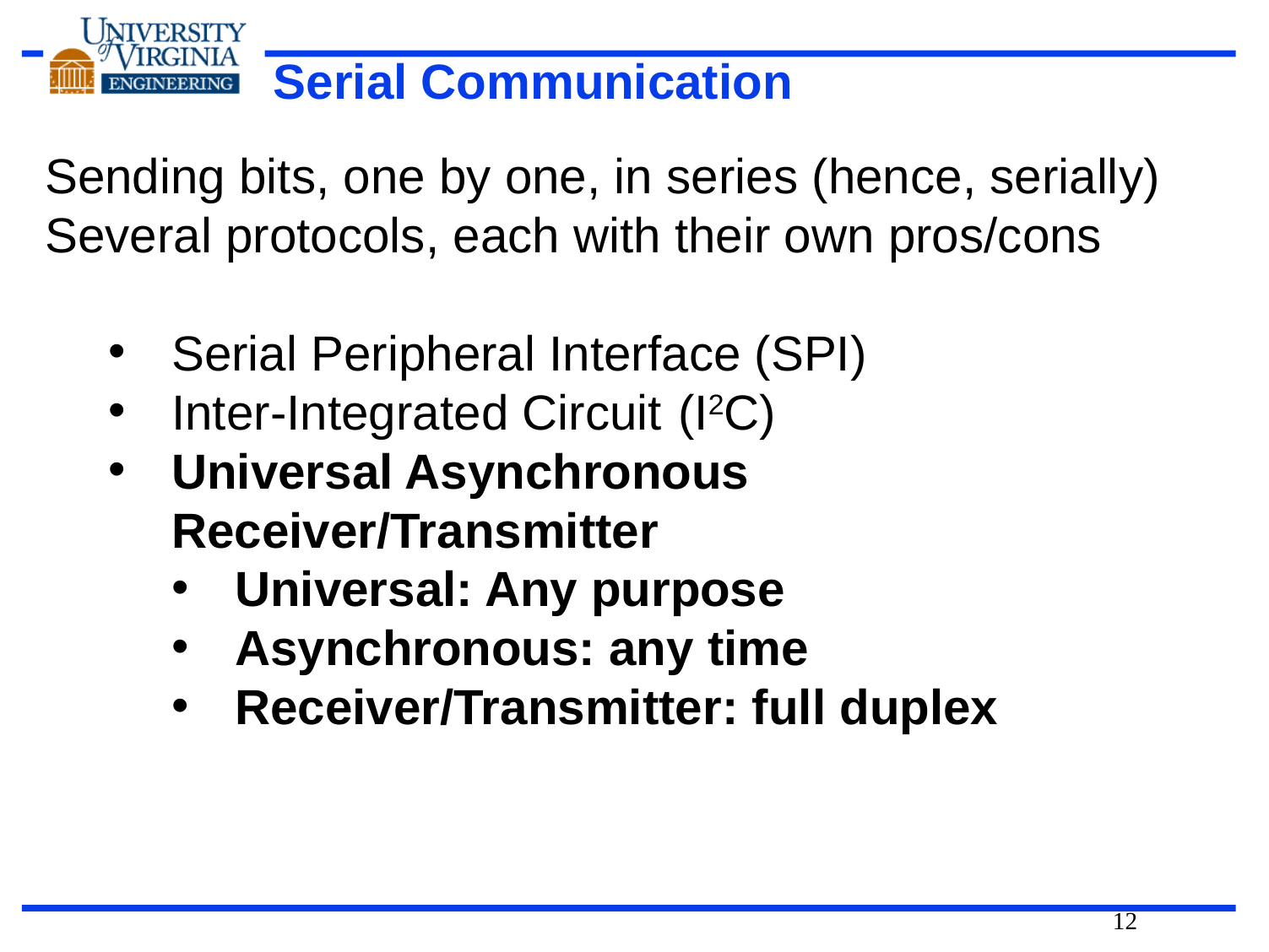

# Serial Communication
Sending bits, one by one, in series (hence, serially)
Several protocols, each with their own pros/cons

Serial Peripheral Interface (SPI)
Inter-Integrated Circuit	(I2C)
Universal Asynchronous Receiver/Transmitter
Universal: Any purpose
Asynchronous: any time
Receiver/Transmitter: full duplex
12